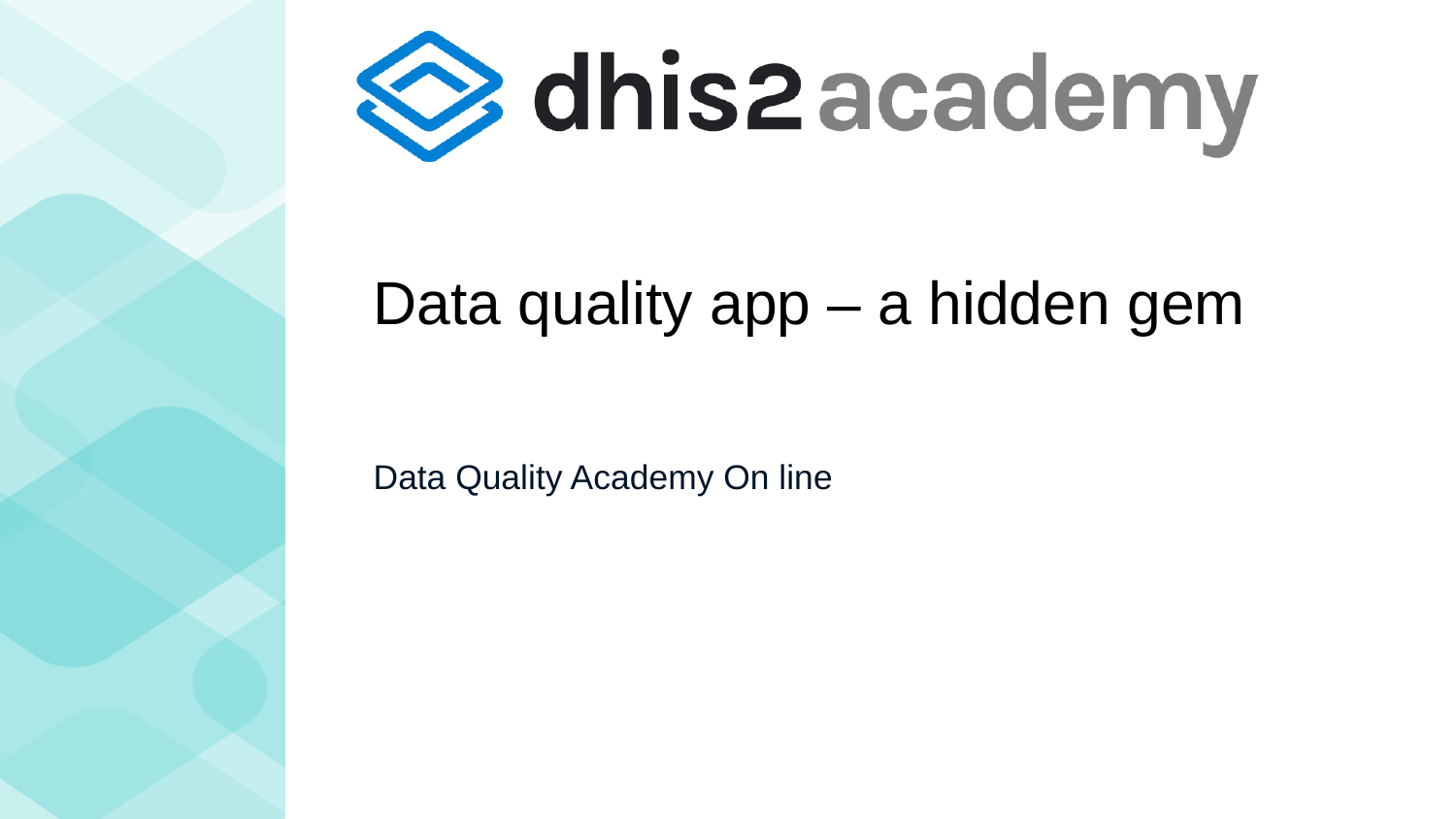

# Data quality app – a hidden gem
Data Quality Academy On line